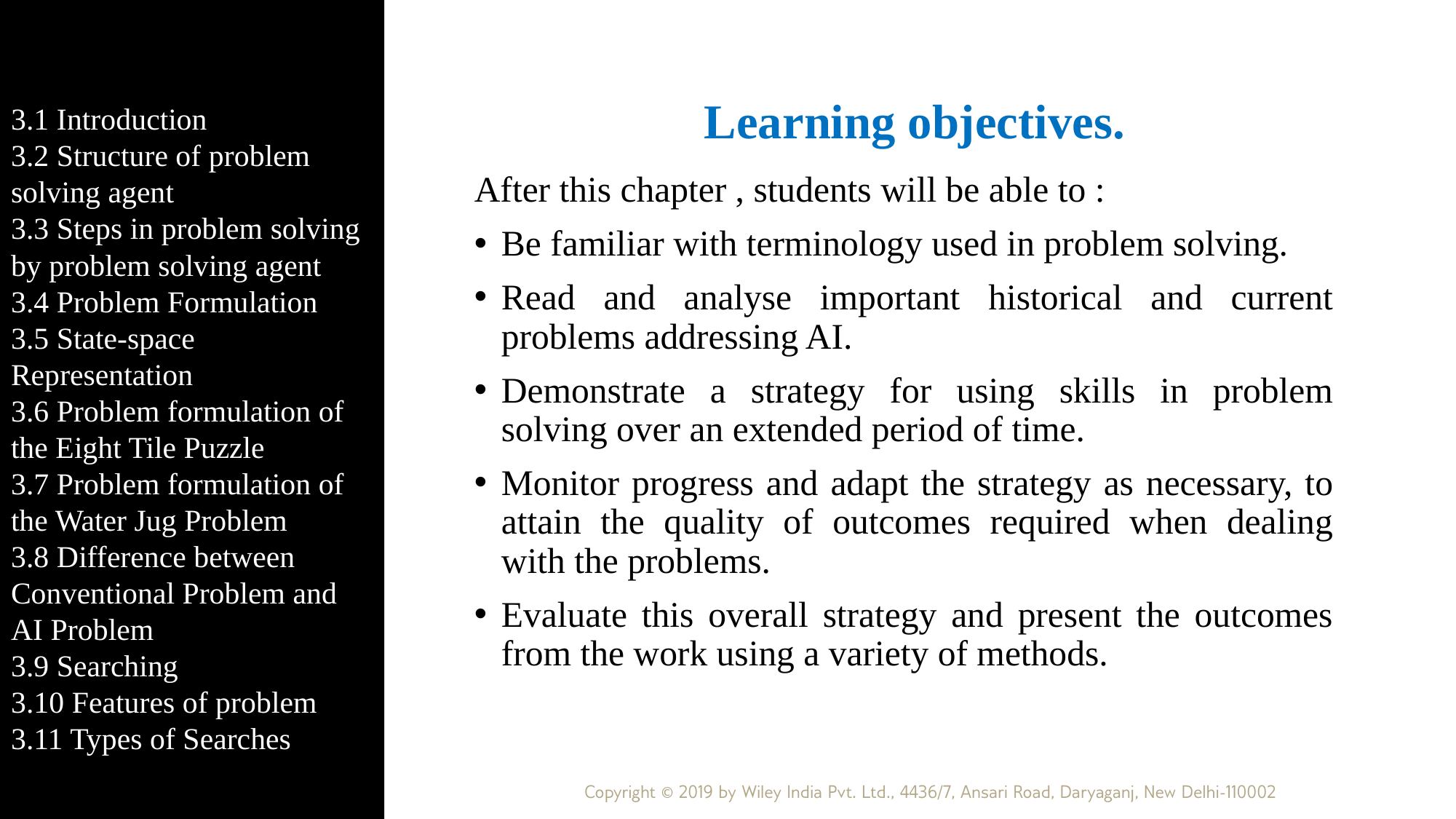

3.1 Introduction
3.2 Structure of problem solving agent
3.3 Steps in problem solving by problem solving agent
3.4 Problem Formulation
3.5 State-space Representation
3.6 Problem formulation of the Eight Tile Puzzle
3.7 Problem formulation of the Water Jug Problem
3.8 Difference between Conventional Problem and AI Problem
3.9 Searching
3.10 Features of problem
3.11 Types of Searches

# Learning objectives.
After this chapter , students will be able to :
Be familiar with terminology used in problem solving.
Read and analyse important historical and current problems addressing AI.
Demonstrate a strategy for using skills in problem solving over an extended period of time.
Monitor progress and adapt the strategy as necessary, to attain the quality of outcomes required when dealing with the problems.
Evaluate this overall strategy and present the outcomes from the work using a variety of methods.

Copyright © 2019 by Wiley India Pvt. Ltd., 4436/7, Ansari Road, Daryaganj, New Delhi-110002